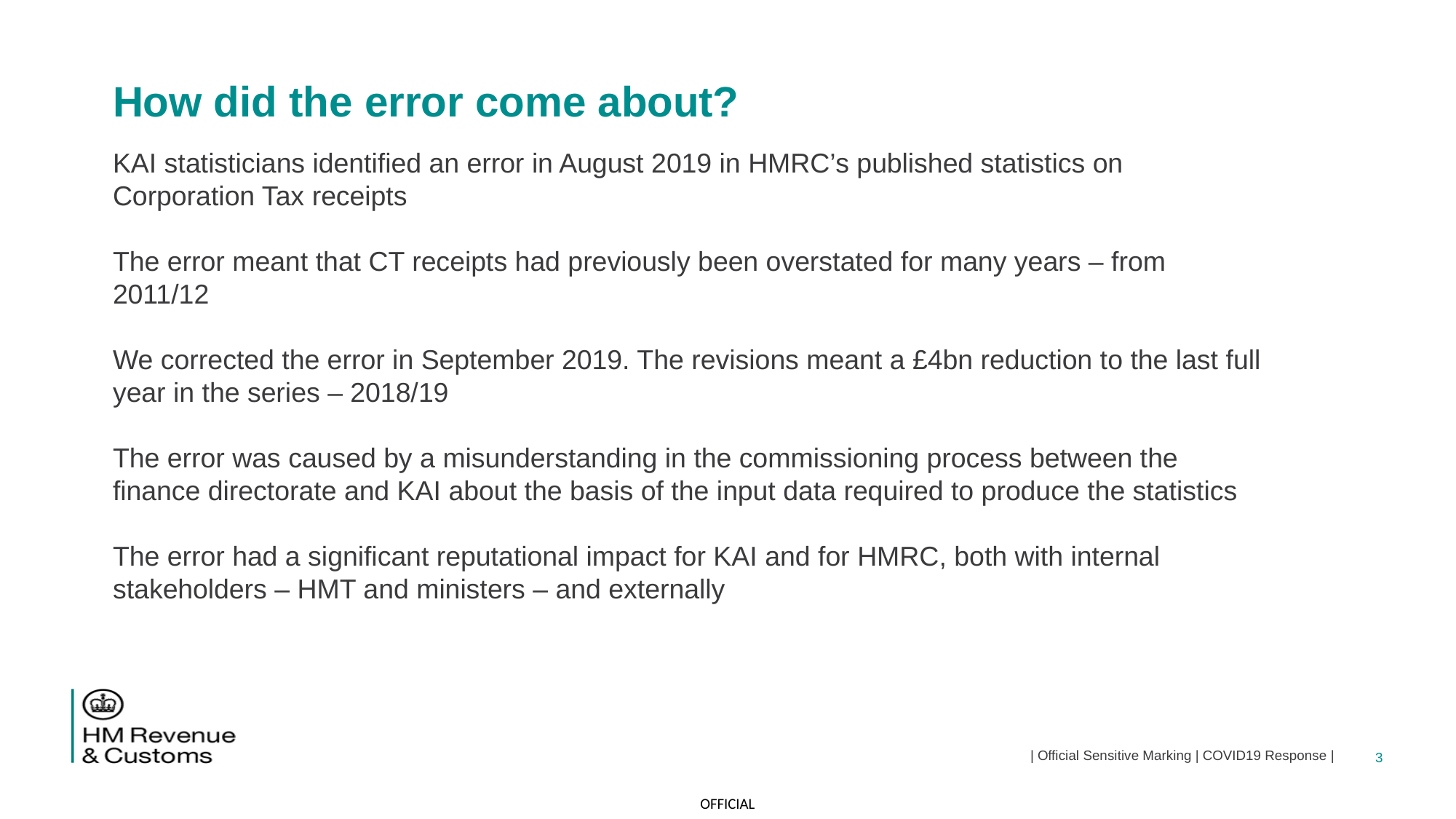

How did the error come about?
KAI statisticians identified an error in August 2019 in HMRC’s published statistics on Corporation Tax receipts

The error meant that CT receipts had previously been overstated for many years – from 2011/12

We corrected the error in September 2019. The revisions meant a £4bn reduction to the last full year in the series – 2018/19

The error was caused by a misunderstanding in the commissioning process between the finance directorate and KAI about the basis of the input data required to produce the statistics

The error had a significant reputational impact for KAI and for HMRC, both with internal stakeholders – HMT and ministers – and externally

| Official Sensitive Marking | COVID19 Response |
3